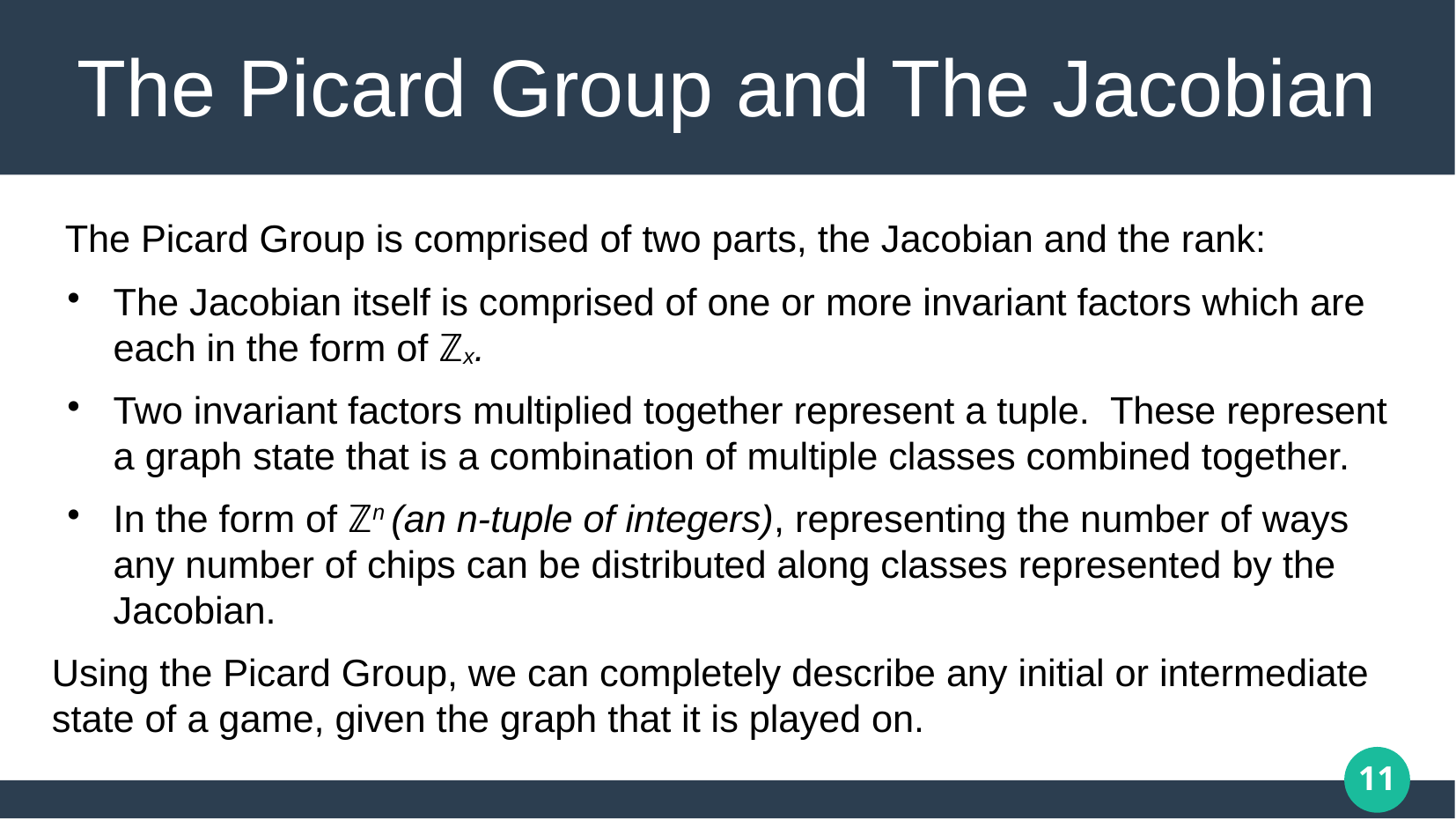

# The Picard Group and The Jacobian
The Picard Group is comprised of two parts, the Jacobian and the rank:
The Jacobian itself is comprised of one or more invariant factors which are each in the form of ℤx.
Two invariant factors multiplied together represent a tuple.  These represent a graph state that is a combination of multiple classes combined together.
In the form of ℤn (an n-tuple of integers), representing the number of ways any number of chips can be distributed along classes represented by the Jacobian.
Using the Picard Group, we can completely describe any initial or intermediate state of a game, given the graph that it is played on.